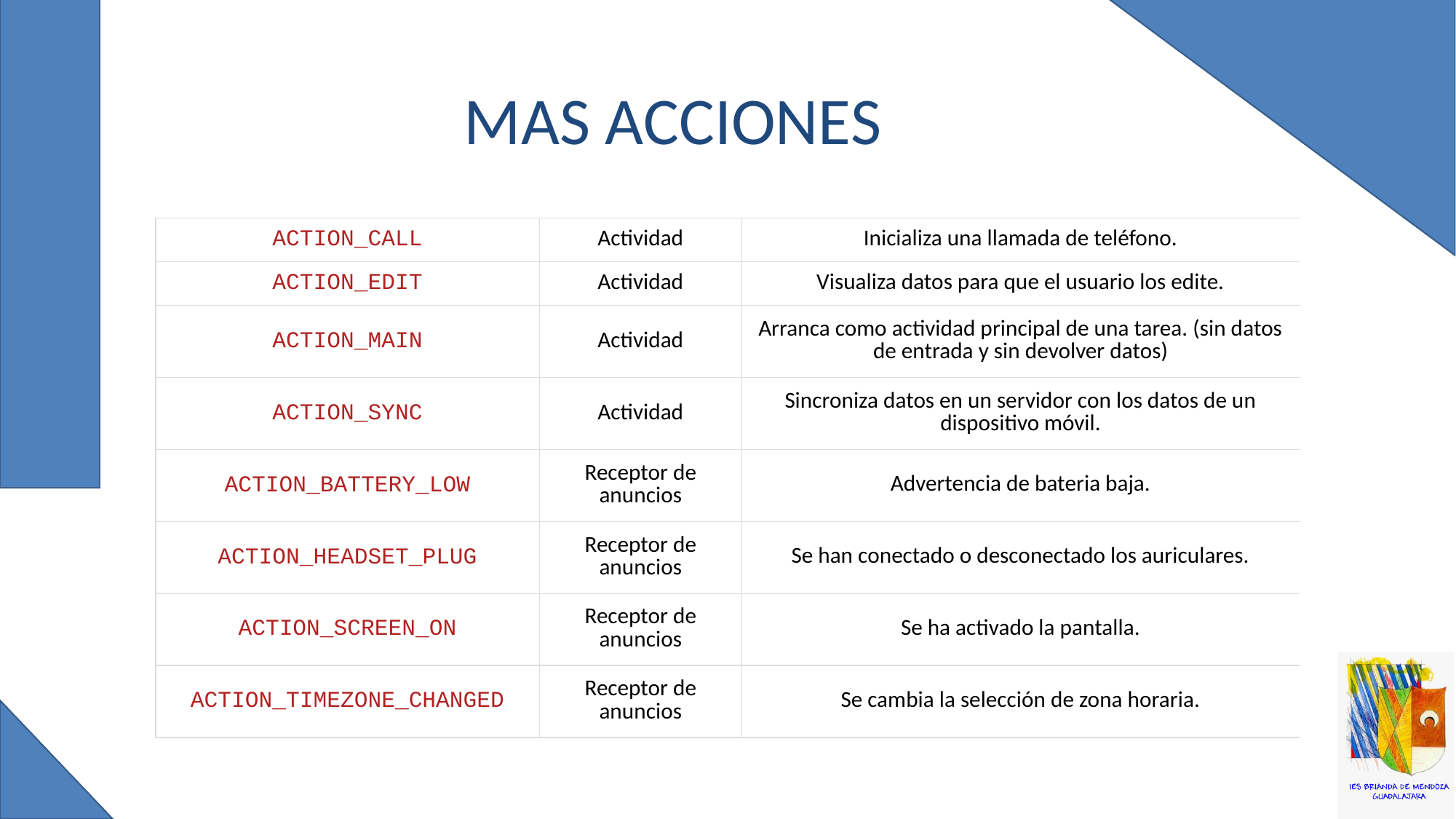

# MAS ACCIONES
| ACTION\_CALL | Actividad | Inicializa una llamada de teléfono. |
| --- | --- | --- |
| ACTION\_EDIT | Actividad | Visualiza datos para que el usuario los edite. |
| ACTION\_MAIN | Actividad | Arranca como actividad principal de una tarea. (sin datos de entrada y sin devolver datos) |
| ACTION\_SYNC | Actividad | Sincroniza datos en un servidor con los datos de un dispositivo móvil. |
| ACTION\_BATTERY\_LOW | Receptor de anuncios | Advertencia de bateria baja. |
| ACTION\_HEADSET\_PLUG | Receptor de anuncios | Se han conectado o desconectado los auriculares. |
| ACTION\_SCREEN\_ON | Receptor de anuncios | Se ha activado la pantalla. |
| ACTION\_TIMEZONE\_CHANGED | Receptor de anuncios | Se cambia la selección de zona horaria. |